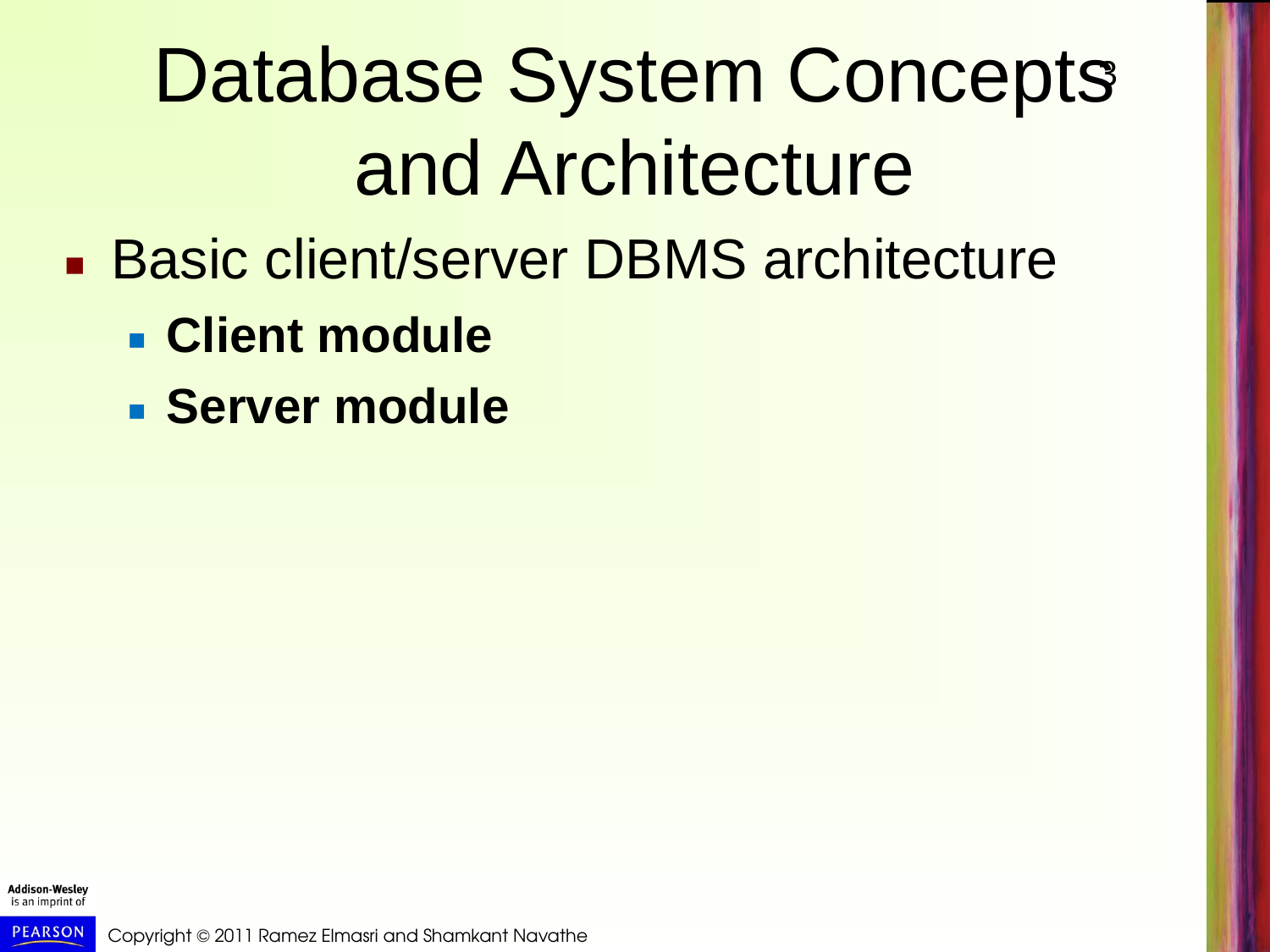

# Database System Concepts and Architecture
Basic client/server DBMS architecture
Client module
Server module